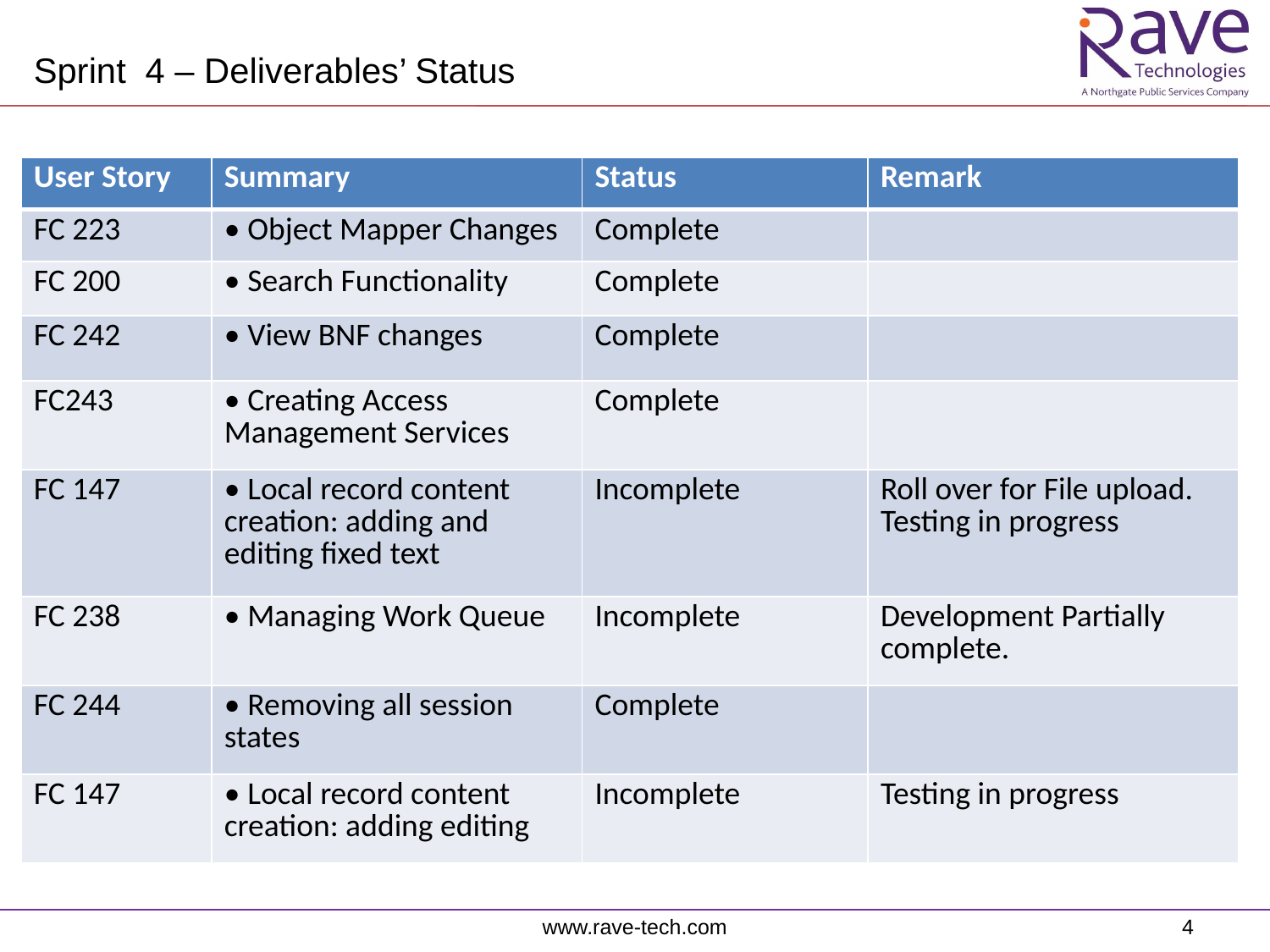

Sprint  4 – Deliverables’ Status

| User Story | Summary | Status | Remark |
| --- | --- | --- | --- |
| FC 223 | • Object Mapper Changes | Complete |  |
| FC 200 | • Search Functionality | Complete |  |
| FC 242 | • View BNF changes | Complete |  |
| FC243 | • Creating Access Management Services | Complete |  |
| FC 147 | • Local record content creation: adding and editing fixed text | Incomplete | Roll over for File upload. Testing in progress |
| FC 238 | • Managing Work Queue | Incomplete | Development Partially complete. |
| FC 244 | • Removing all session states | Complete |  |
| FC 147 | • Local record content creation: adding editing | Incomplete | Testing in progress |
www.rave-tech.com
4